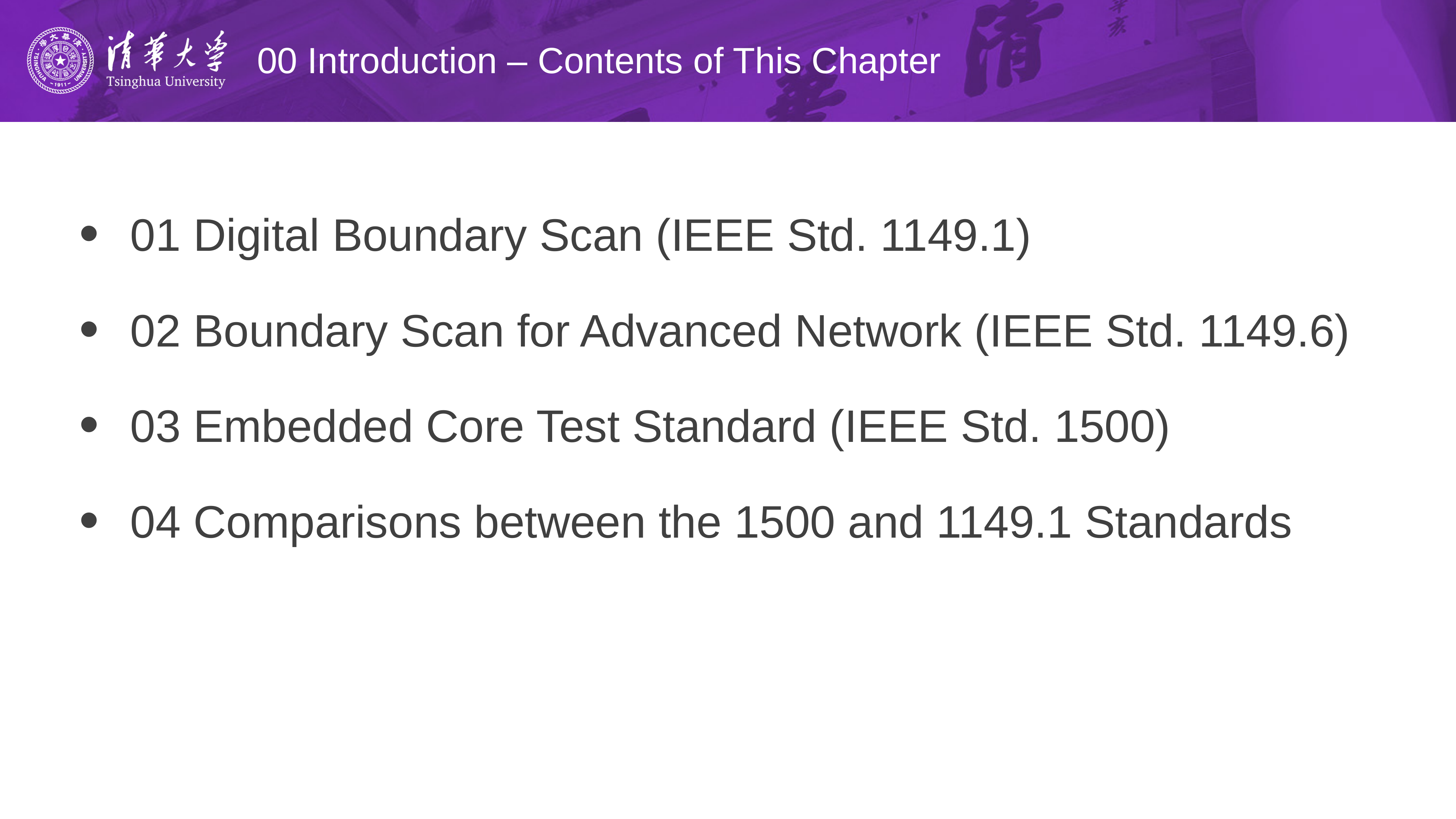

# 00 Introduction – Contents of This Chapter
01 Digital Boundary Scan (IEEE Std. 1149.1)
02 Boundary Scan for Advanced Network (IEEE Std. 1149.6)
03 Embedded Core Test Standard (IEEE Std. 1500)
04 Comparisons between the 1500 and 1149.1 Standards